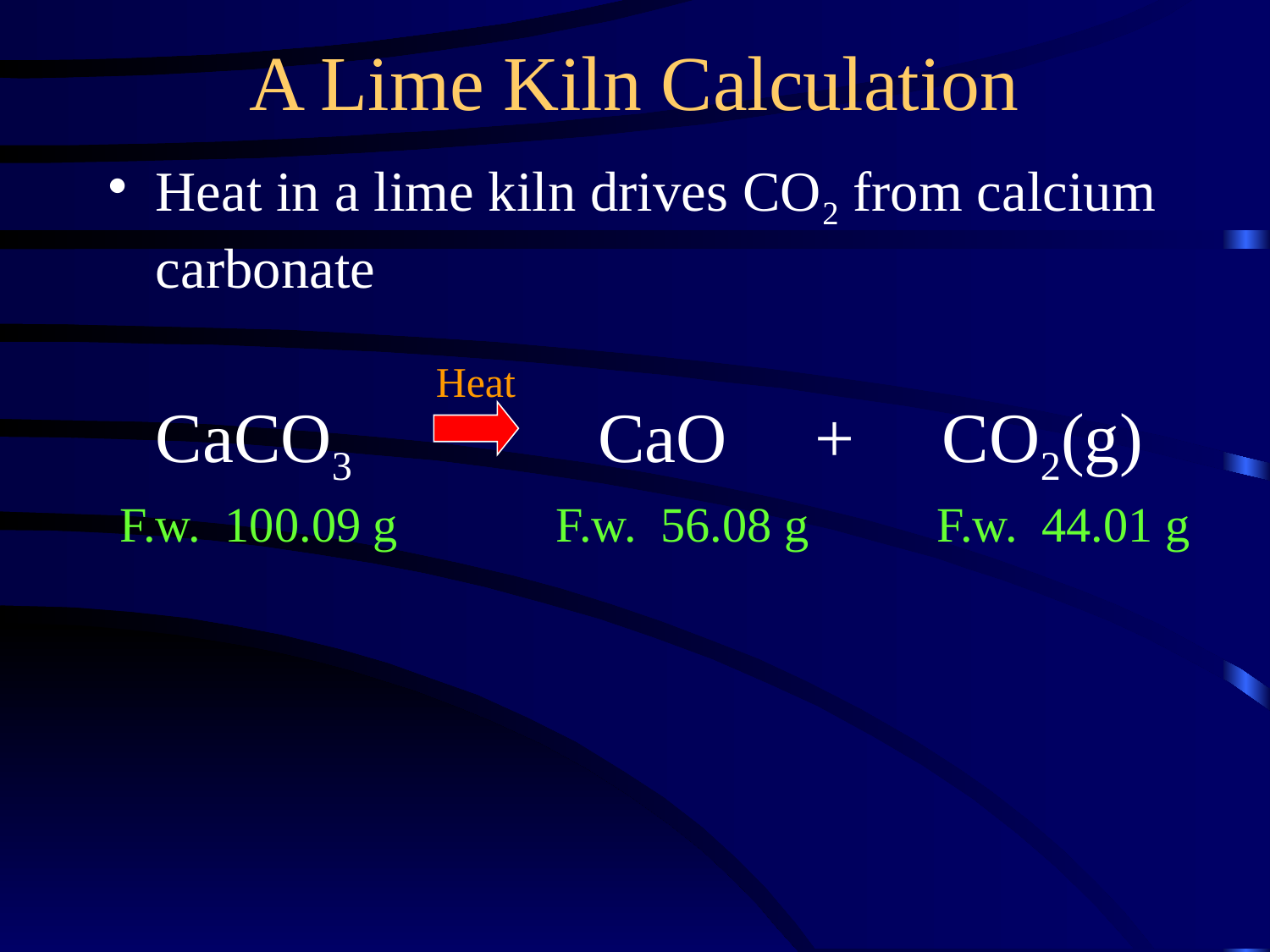

A Lime Kiln Calculation
Heat in a lime kiln drives CO2 from calcium carbonate

CaCO3              CaO     +     CO2(g)
Heat

F.w.  100.09 g
F.w.  56.08 g
F.w.  44.01 g